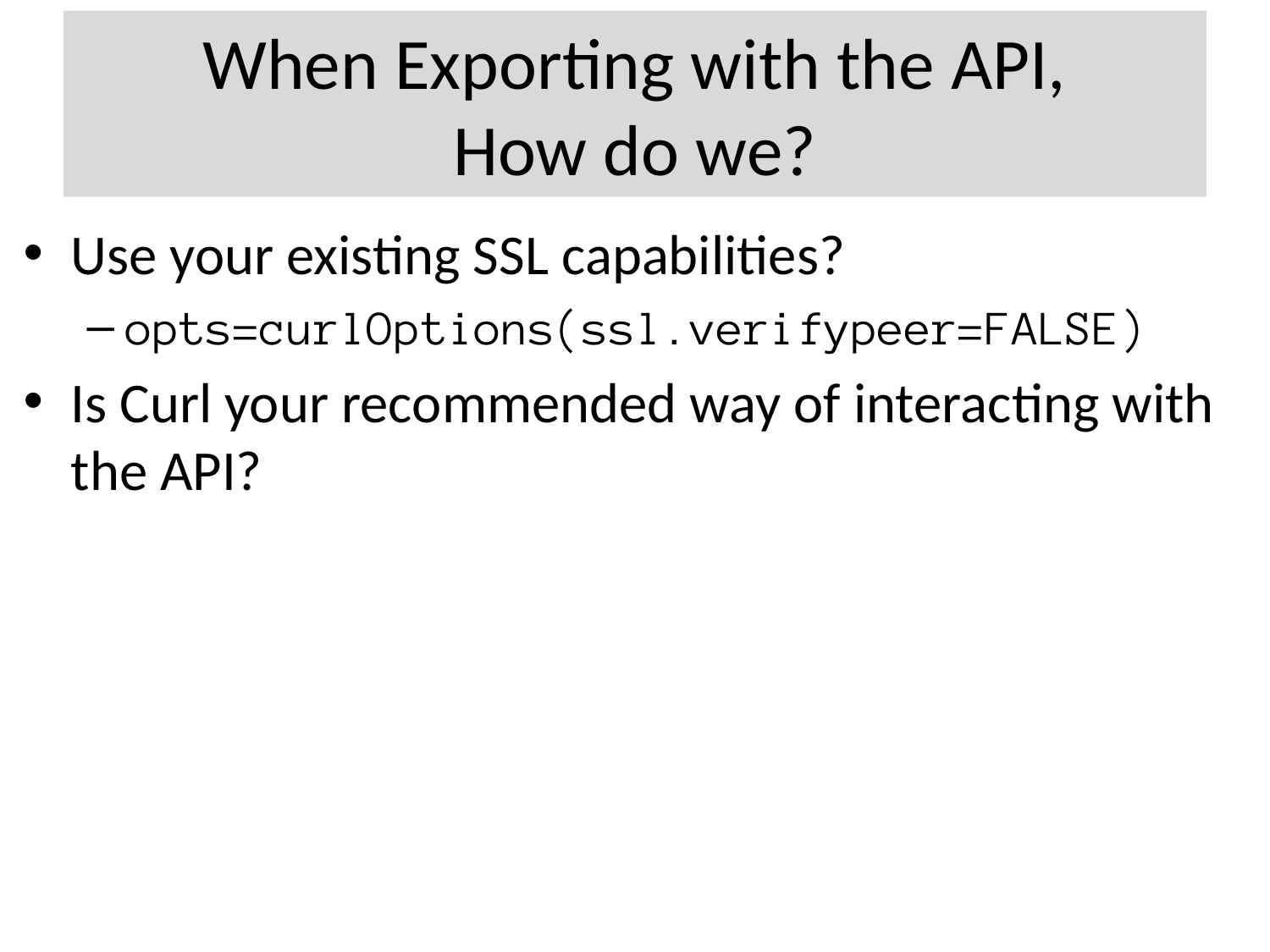

# When Exporting with the API, How do we?
Use your existing SSL capabilities?
opts=curlOptions(ssl.verifypeer=FALSE)
Is Curl your recommended way of interacting with the API?